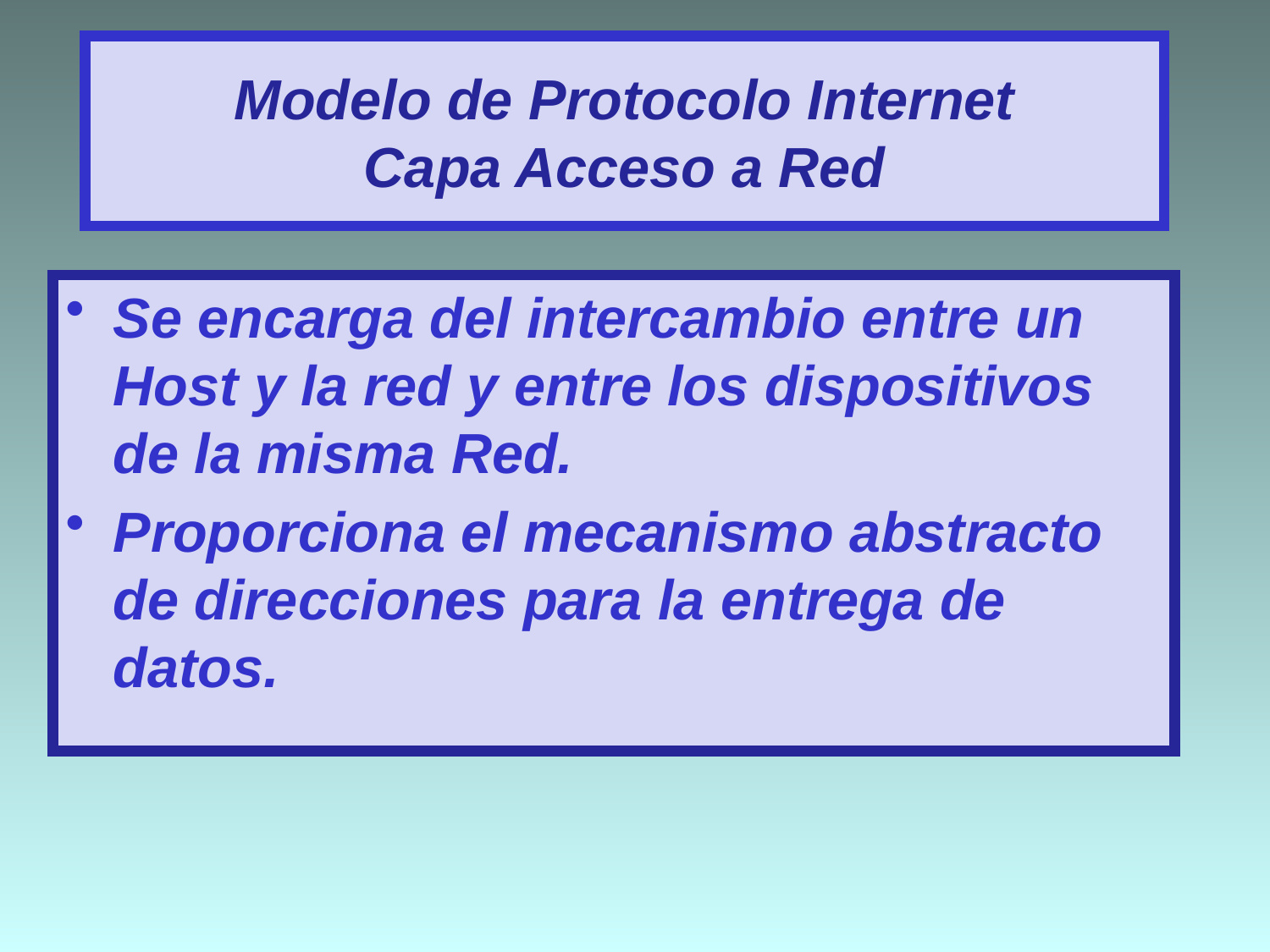

# Modelo de Protocolo Internet Capa Acceso a Red
Se encarga del intercambio entre un Host y la red y entre los dispositivos de la misma Red.
Proporciona el mecanismo abstracto  de direcciones para la entrega de datos.